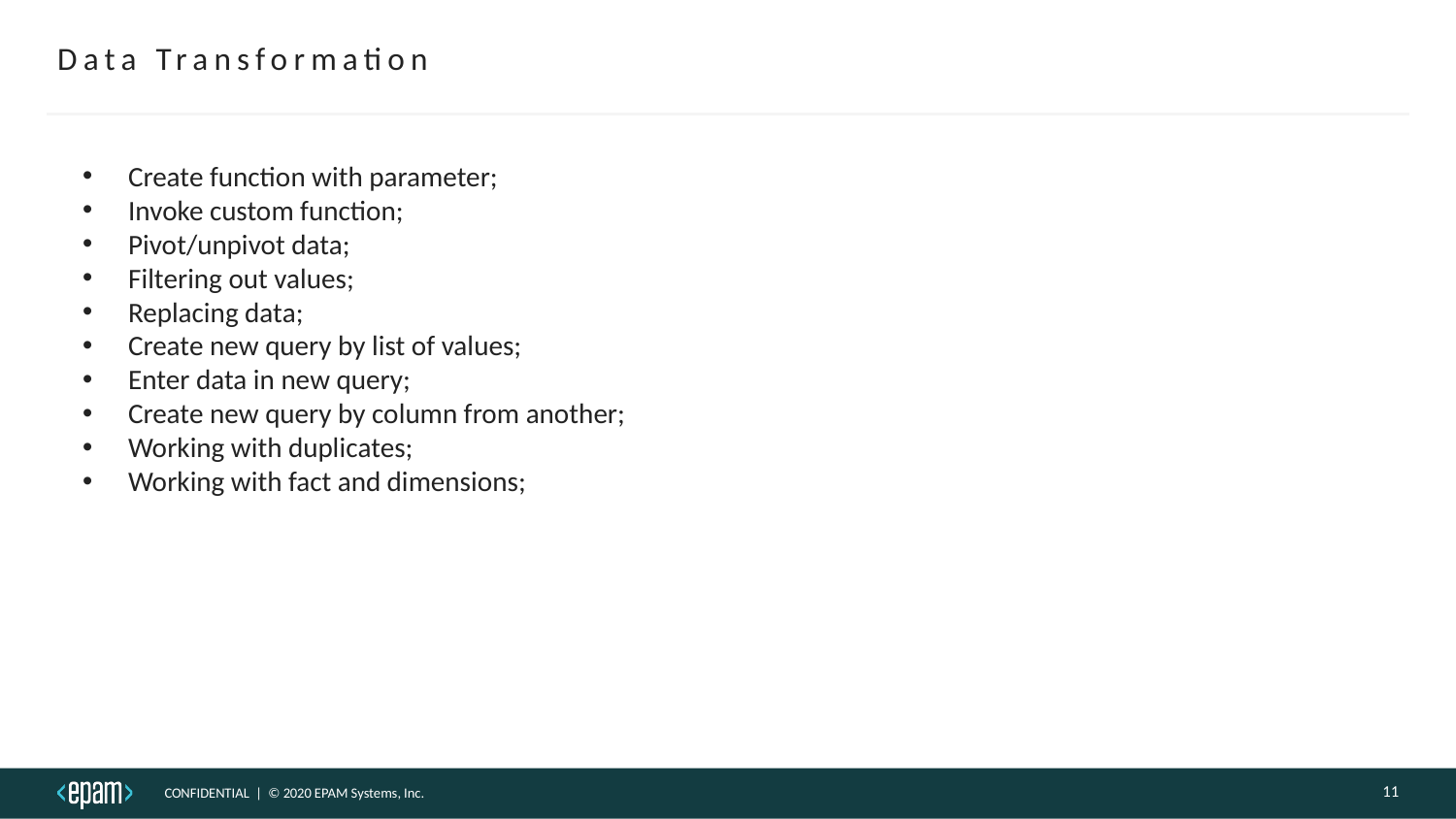

# Data Transformation

Create function with parameter;
Invoke custom function;
Pivot/unpivot data;
Filtering out values;
Replacing data;
Create new query by list of values;
Enter data in new query;
Create new query by column from another;
Working with duplicates;
Working with fact and dimensions;
11